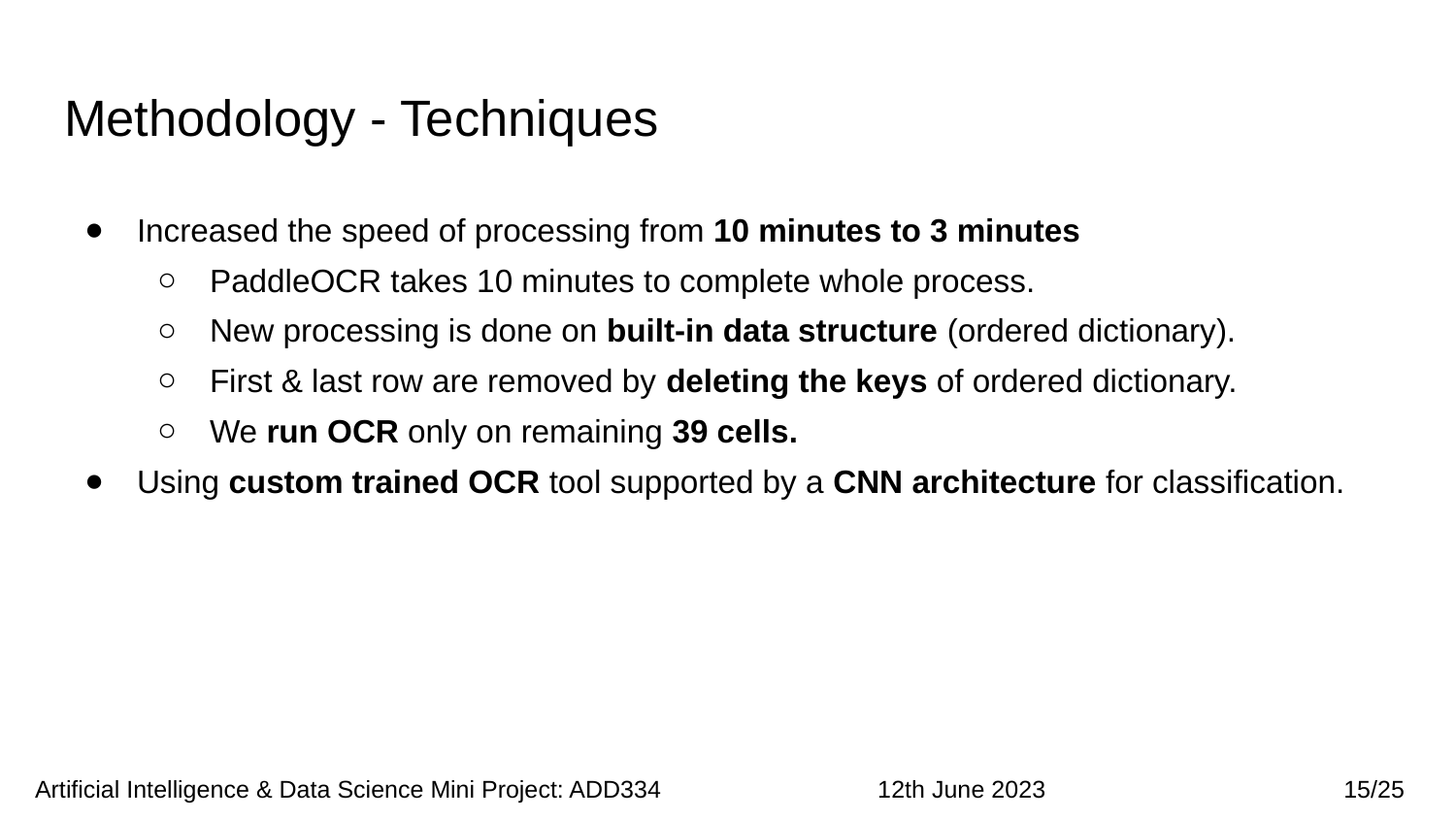

# Methodology - Techniques
Increased the speed of processing from 10 minutes to 3 minutes
PaddleOCR takes 10 minutes to complete whole process.
New processing is done on built-in data structure (ordered dictionary).
First & last row are removed by deleting the keys of ordered dictionary.
We run OCR only on remaining 39 cells.
Using custom trained OCR tool supported by a CNN architecture for classification.
   Artificial Intelligence & Data Science Mini Project: ADD334                                12th June 2023                                            15/25